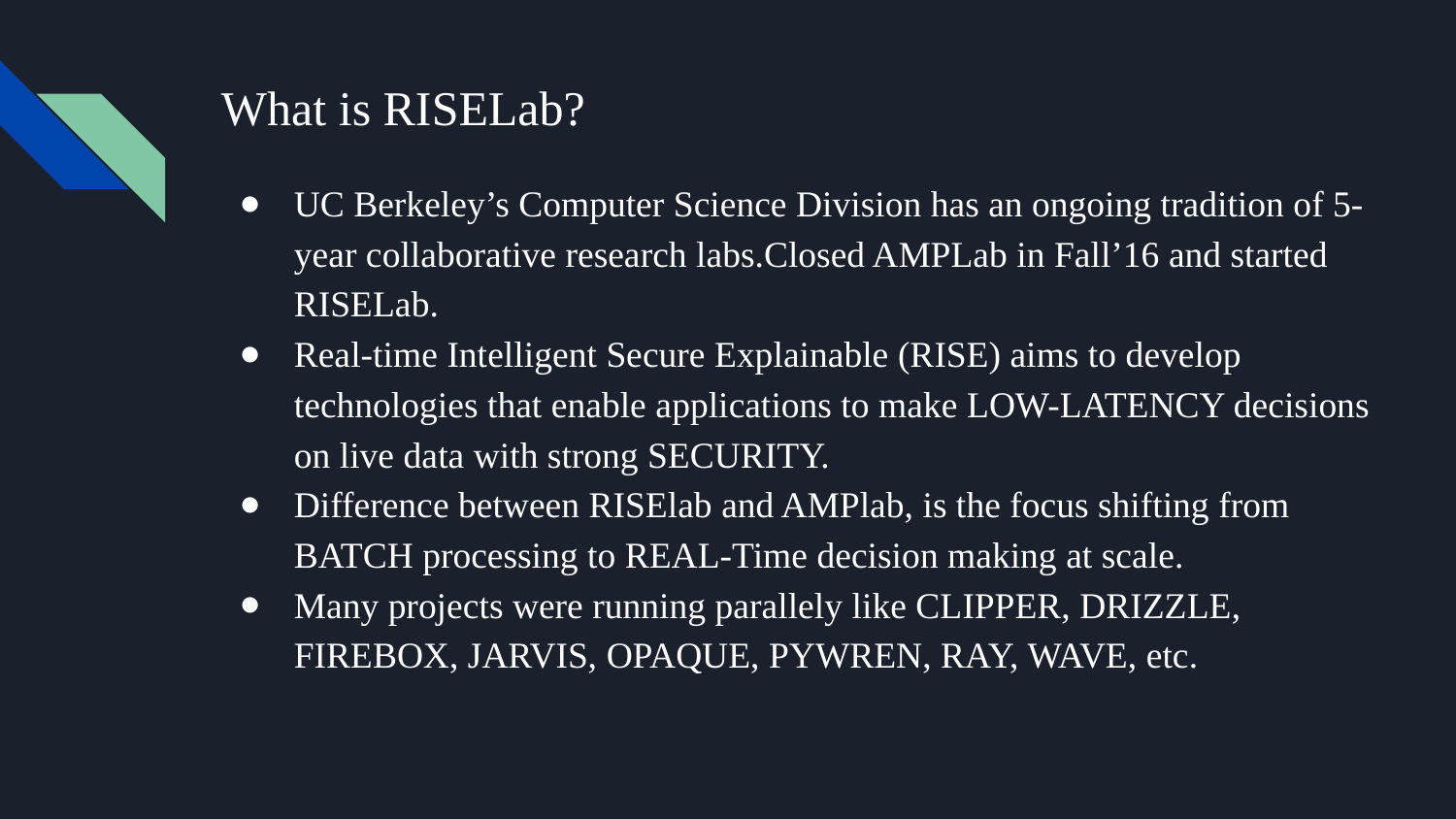

# What is RISELab?
UC Berkeley’s Computer Science Division has an ongoing tradition of 5-year collaborative research labs.Closed AMPLab in Fall’16 and started RISELab.
Real-time Intelligent Secure Explainable (RISE) aims to develop technologies that enable applications to make LOW-LATENCY decisions on live data with strong SECURITY.
Difference between RISElab and AMPlab, is the focus shifting from BATCH processing to REAL-Time decision making at scale.
Many projects were running parallely like CLIPPER, DRIZZLE, FIREBOX, JARVIS, OPAQUE, PYWREN, RAY, WAVE, etc.